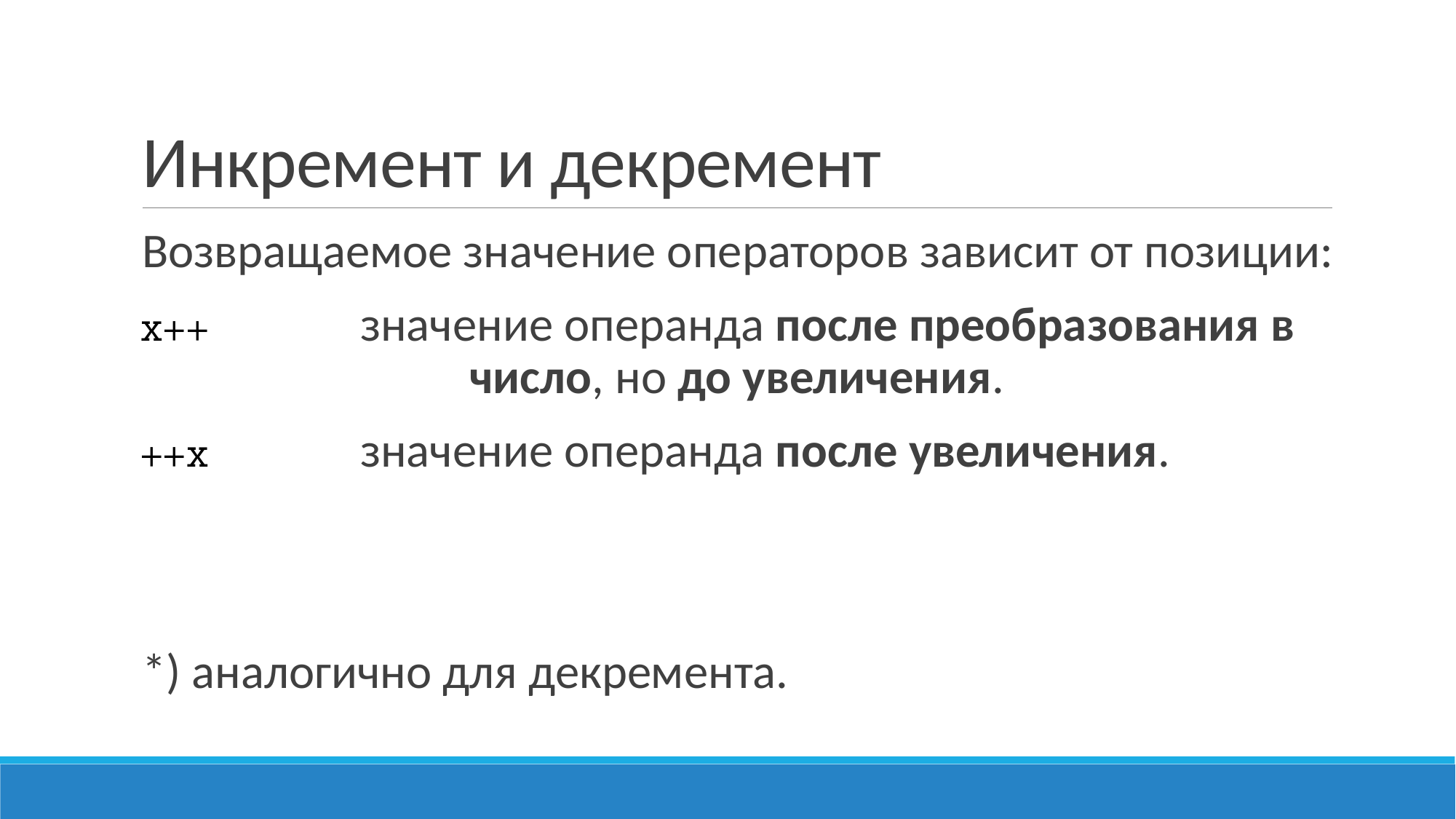

# Инкремент и декремент
Возвращаемое значение операторов зависит от позиции:
x++		значение операнда после преобразования в 			число, но до увеличения.
++x		значение операнда после увеличения.

*) аналогично для декремента.